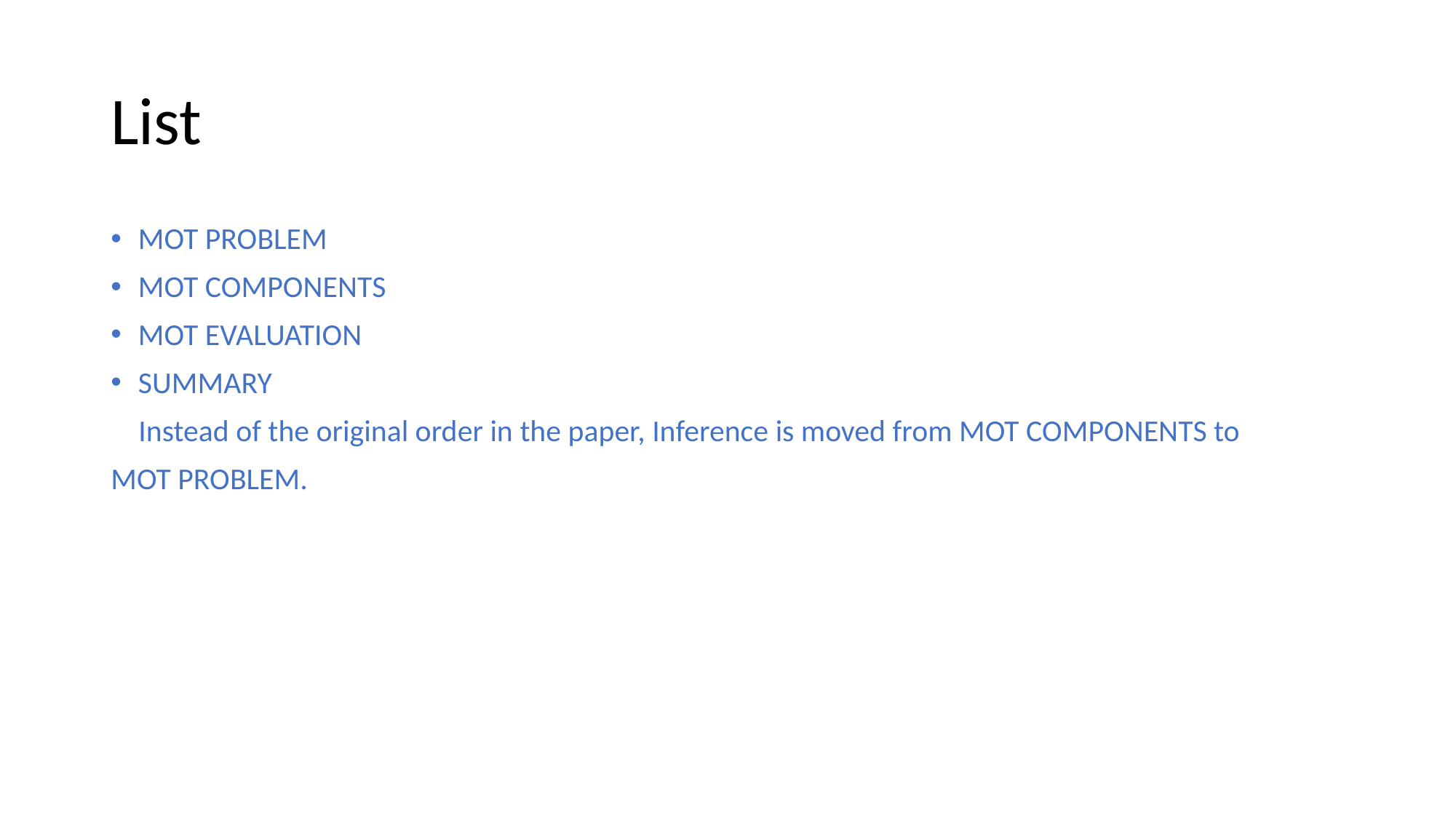

# List
MOT PROBLEM
MOT COMPONENTS
MOT EVALUATION
SUMMARY
    Instead of the original order in the paper, Inference is moved from MOT COMPONENTS to
MOT PROBLEM.